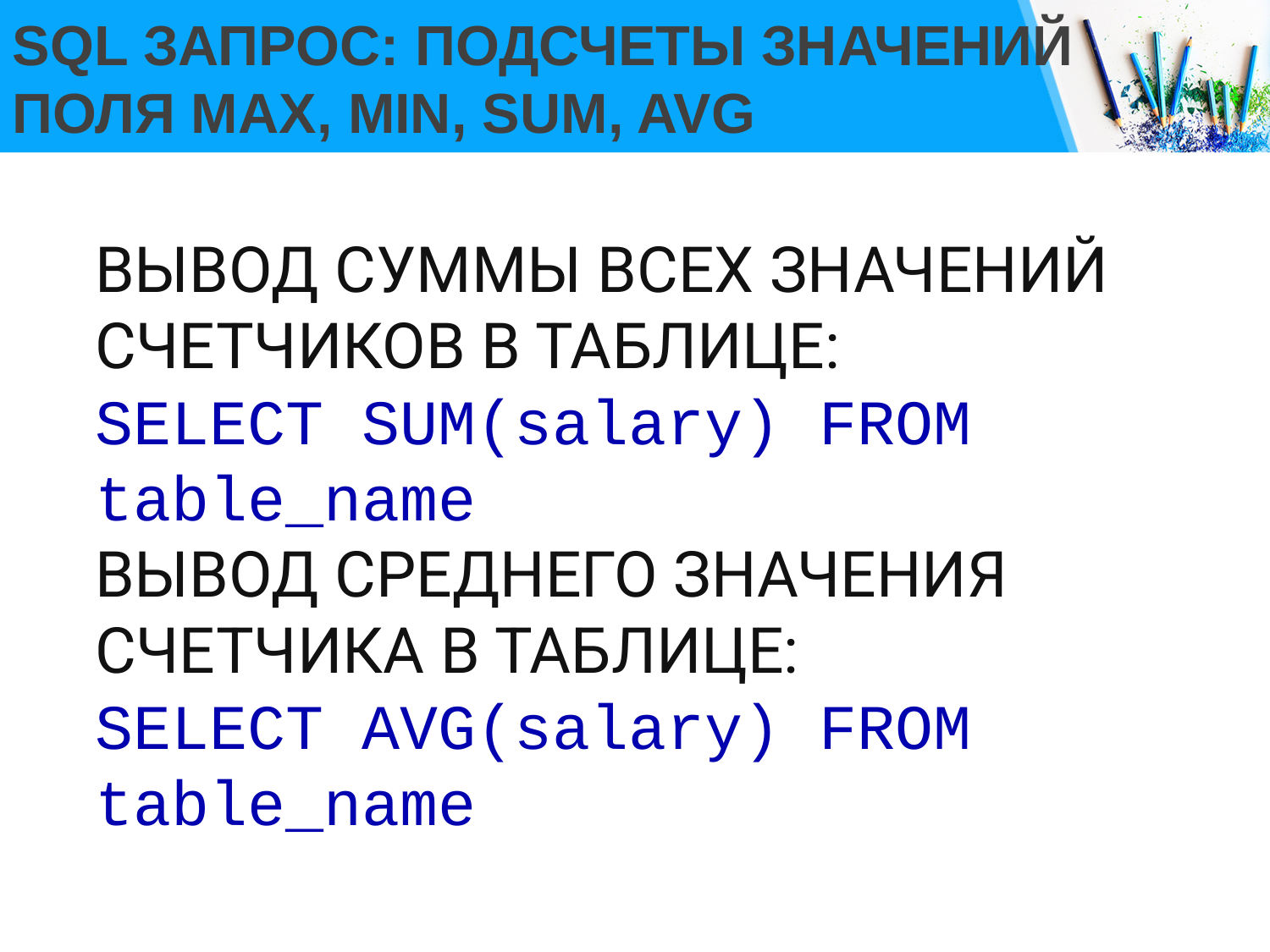

# SQL ЗАПРОС: ПОДСЧЕТЫ ЗНАЧЕНИЙ ПОЛЯ MAX, MIN, SUM, AVG
ВЫВОД СУММЫ ВСЕХ ЗНАЧЕНИЙ СЧЕТЧИКОВ В ТАБЛИЦЕ:
SELECT SUM(salary) FROM table_name
ВЫВОД СРЕДНЕГО ЗНАЧЕНИЯ СЧЕТЧИКА В ТАБЛИЦЕ:
SELECT AVG(salary) FROM table_name